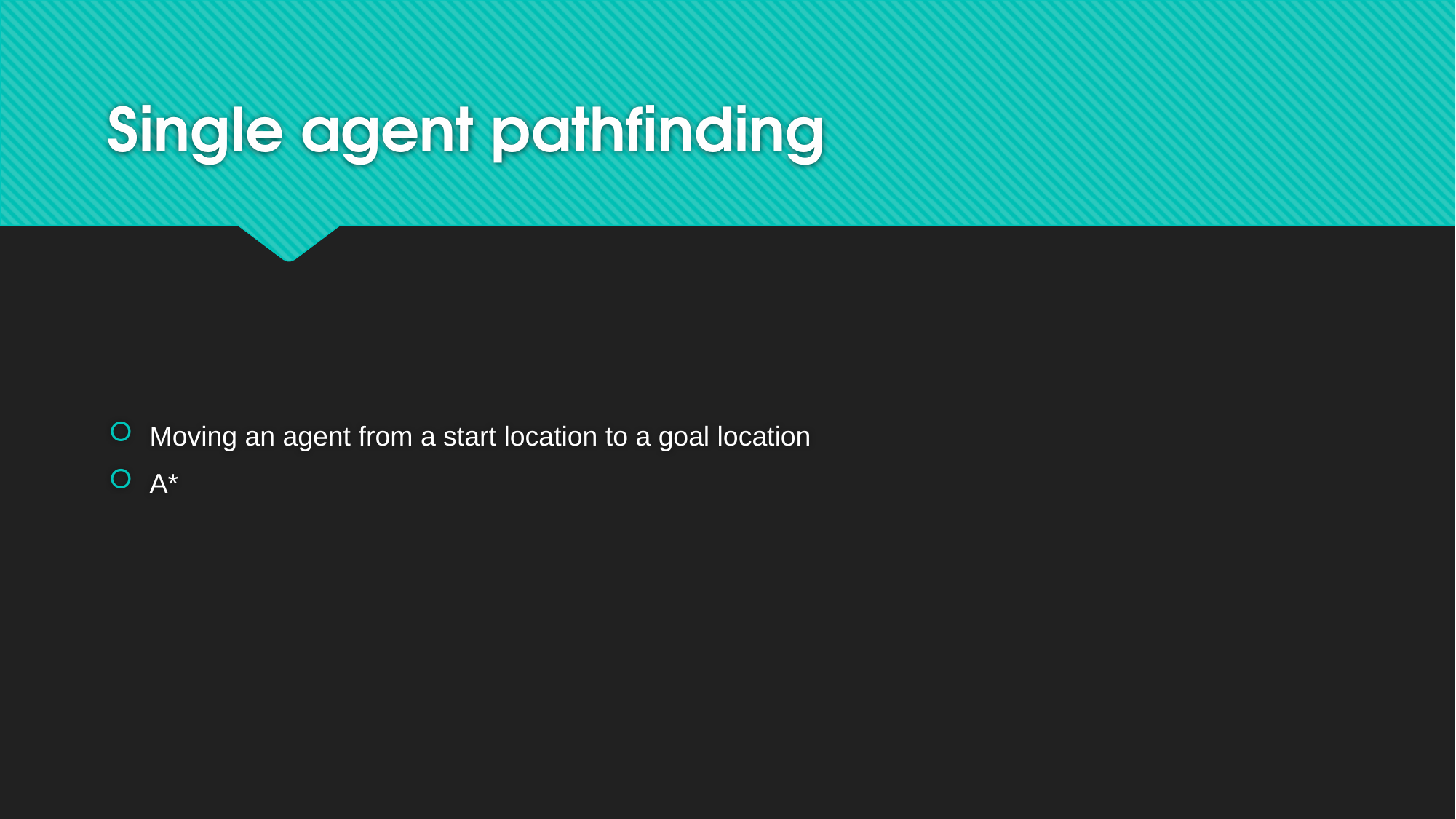

# Single agent pathfinding
Moving an agent from a start location to a goal location
A*